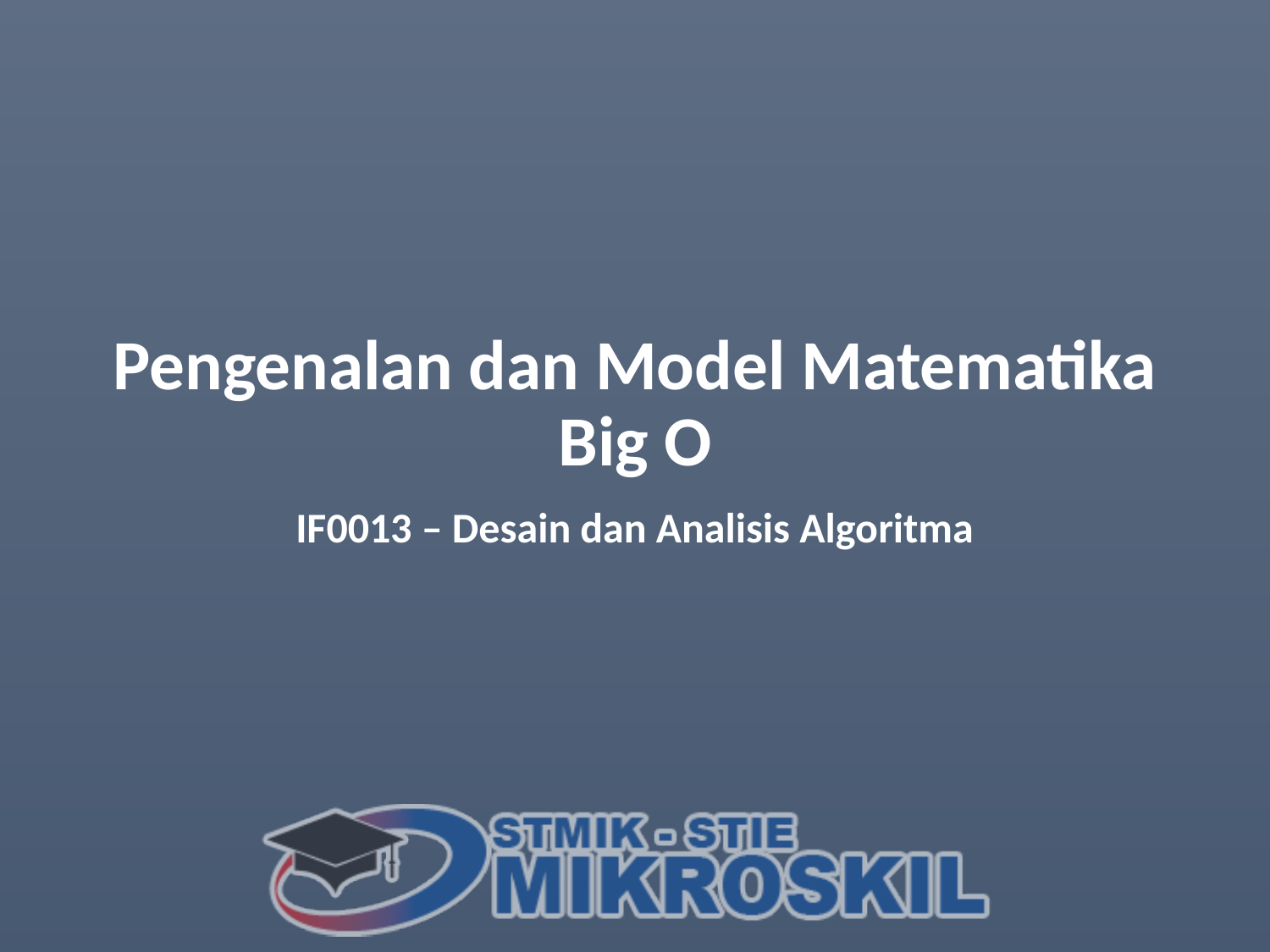

# Pengenalan dan Model Matematika Big O
IF0013 – Desain dan Analisis Algoritma